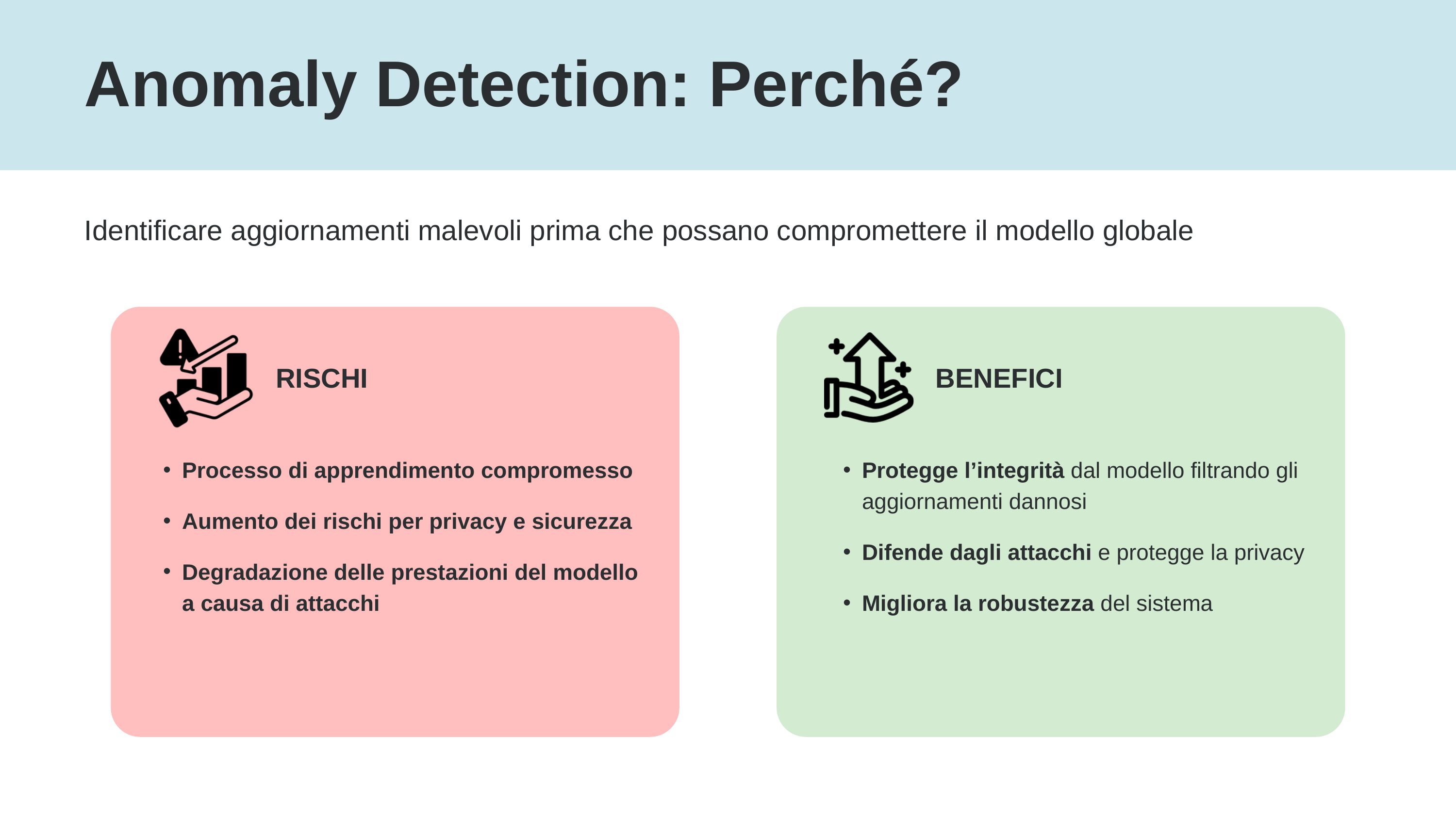

Anomaly Detection: Perché?
Identificare aggiornamenti malevoli prima che possano compromettere il modello globale

RISCHI
BENEFICI
Processo di apprendimento compromesso

Aumento dei rischi per privacy e sicurezza

Degradazione delle prestazioni del modello a causa di attacchi
Protegge l’integrità dal modello filtrando gli aggiornamenti dannosi

Difende dagli attacchi e protegge la privacy

Migliora la robustezza del sistema